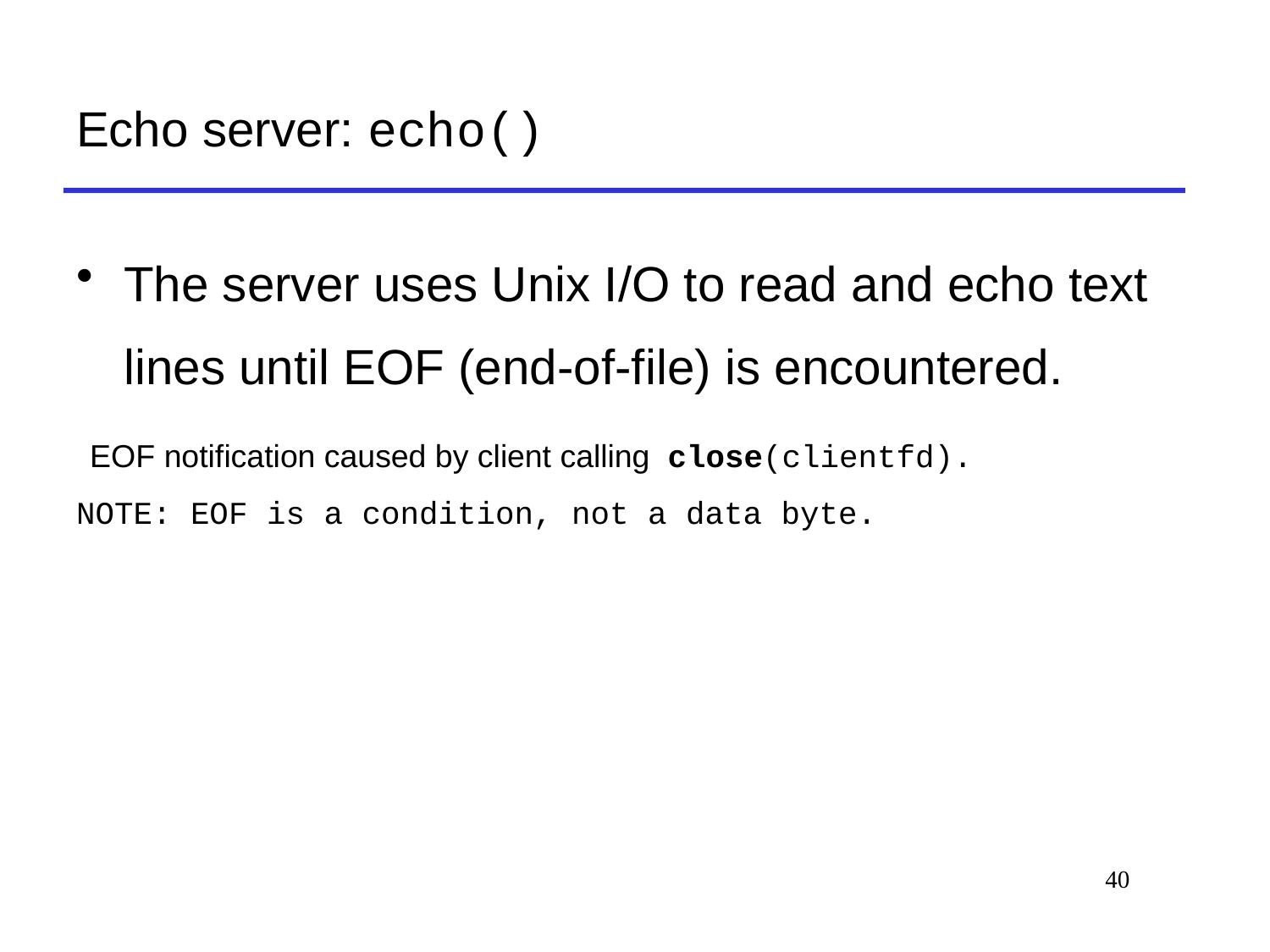

# Echo server: echo()
The server uses Unix I/O to read and echo text lines until EOF (end-of-file) is encountered.
 EOF notification caused by client calling  close(clientfd).
NOTE: EOF is a condition, not a data byte.
40